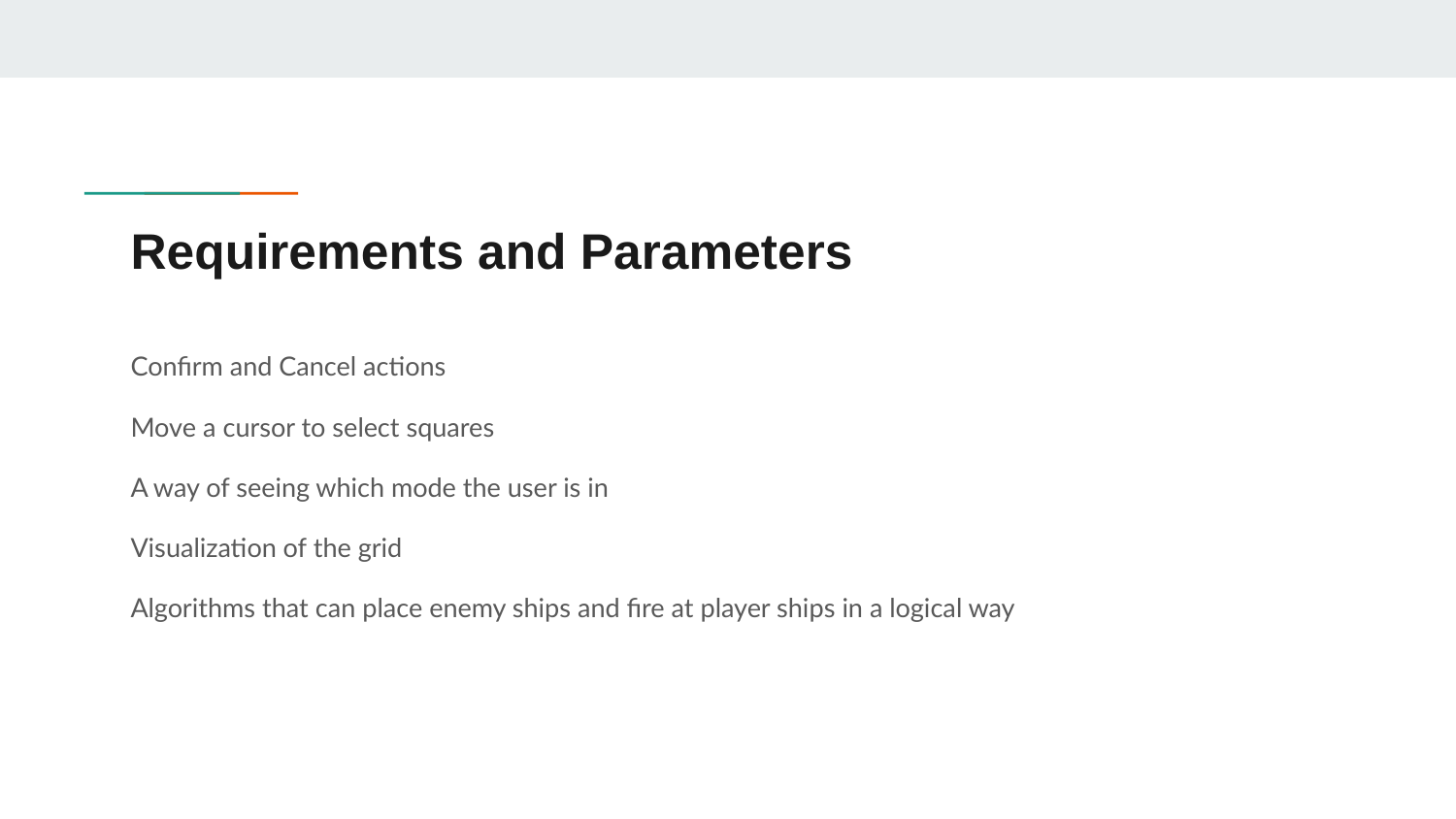

# Requirements and Parameters
Confirm and Cancel actions
Move a cursor to select squares
A way of seeing which mode the user is in
Visualization of the grid
Algorithms that can place enemy ships and fire at player ships in a logical way